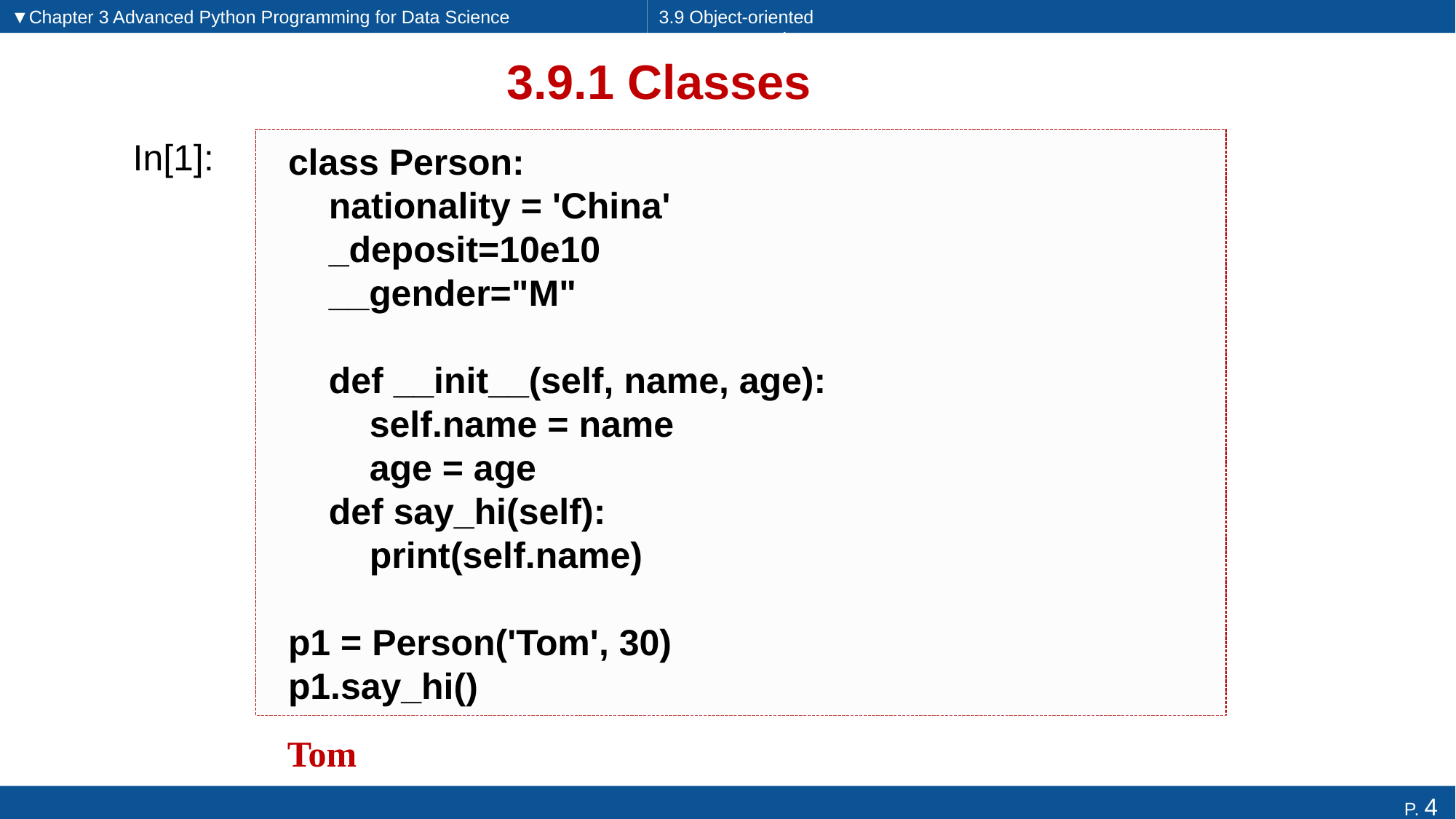

▼Chapter 3 Advanced Python Programming for Data Science
3.9 Object-oriented programming
# 3.9.1 Classes
In[1]:
class Person:
    nationality = 'China'
    _deposit=10e10
    __gender="M"

    def __init__(self, name, age):
        self.name = name
        age = age
    def say_hi(self):
        print(self.name)

p1 = Person('Tom', 30)
p1.say_hi()
Tom